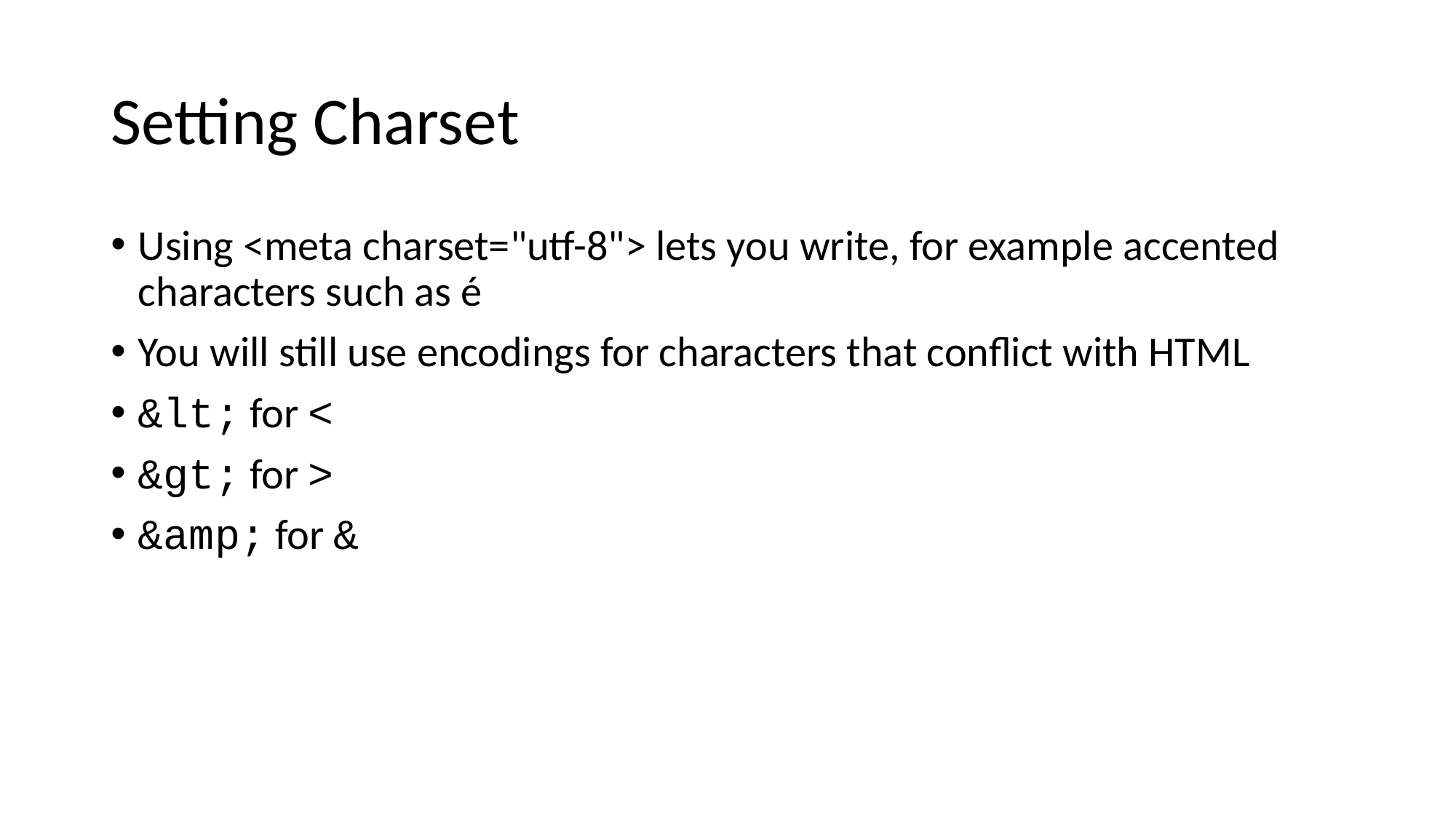

# Setting Charset
Using <meta charset="utf-8"> lets you write, for example accented characters such as é
You will still use encodings for characters that conflict with HTML
&lt; for <
&gt; for >
&amp; for &